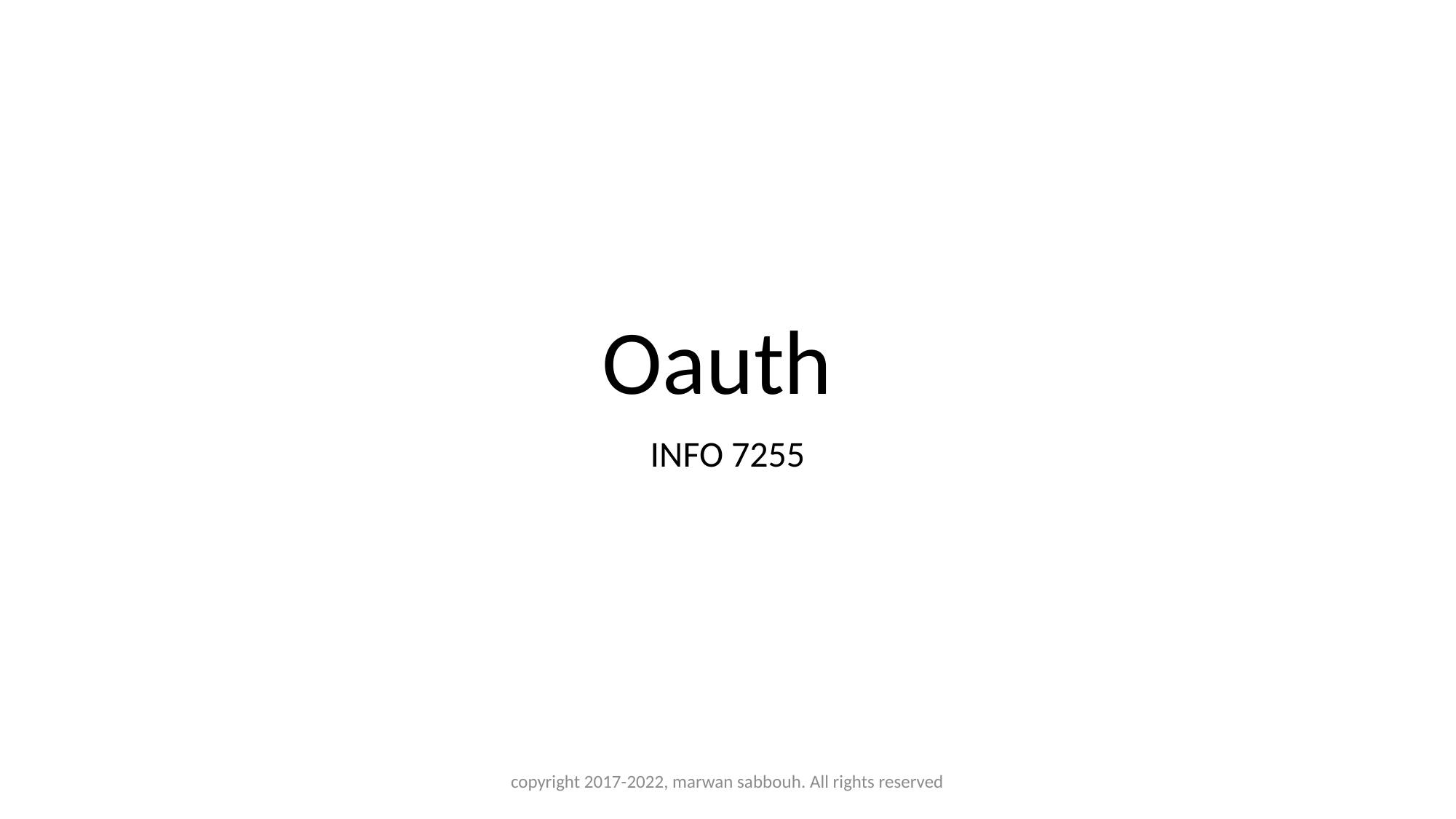

# Oauth
INFO 7255
copyright 2017-2022, marwan sabbouh. All rights reserved